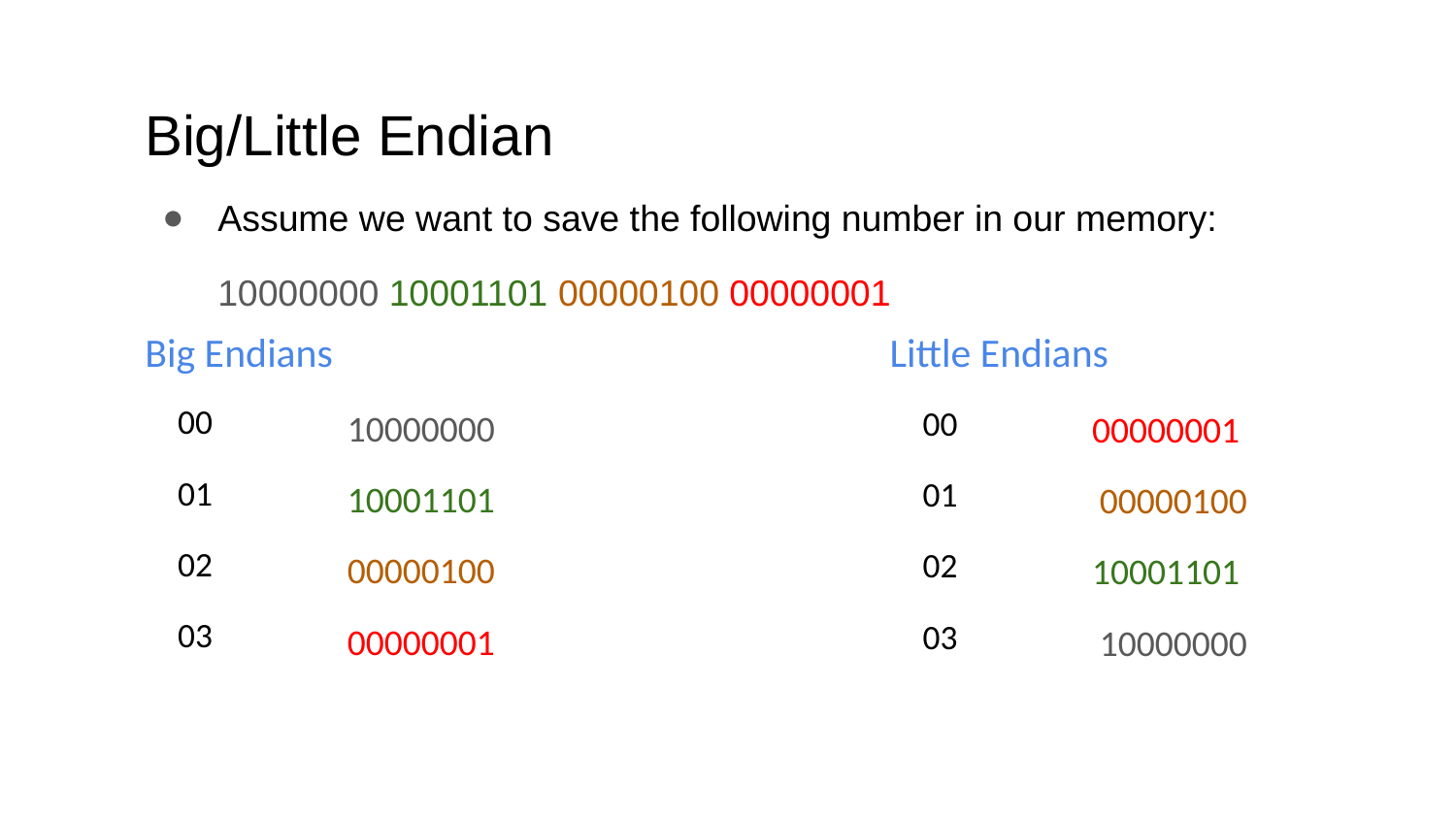

# Big/Little Endian

Assume we want to save the following number in our memory:
10000000 10001101 00000100 00000001

| Big Endians |  |
| --- | --- |
| 00 | 10000000 |
| 01 | 10001101 |
| 02 | 00000100 |
| 03 | 00000001 |
| Little Endians |  |
| --- | --- |
| 00 | 00000001 |
| 01 | 00000100 |
| 02 | 10001101 |
| 03 | 10000000 |